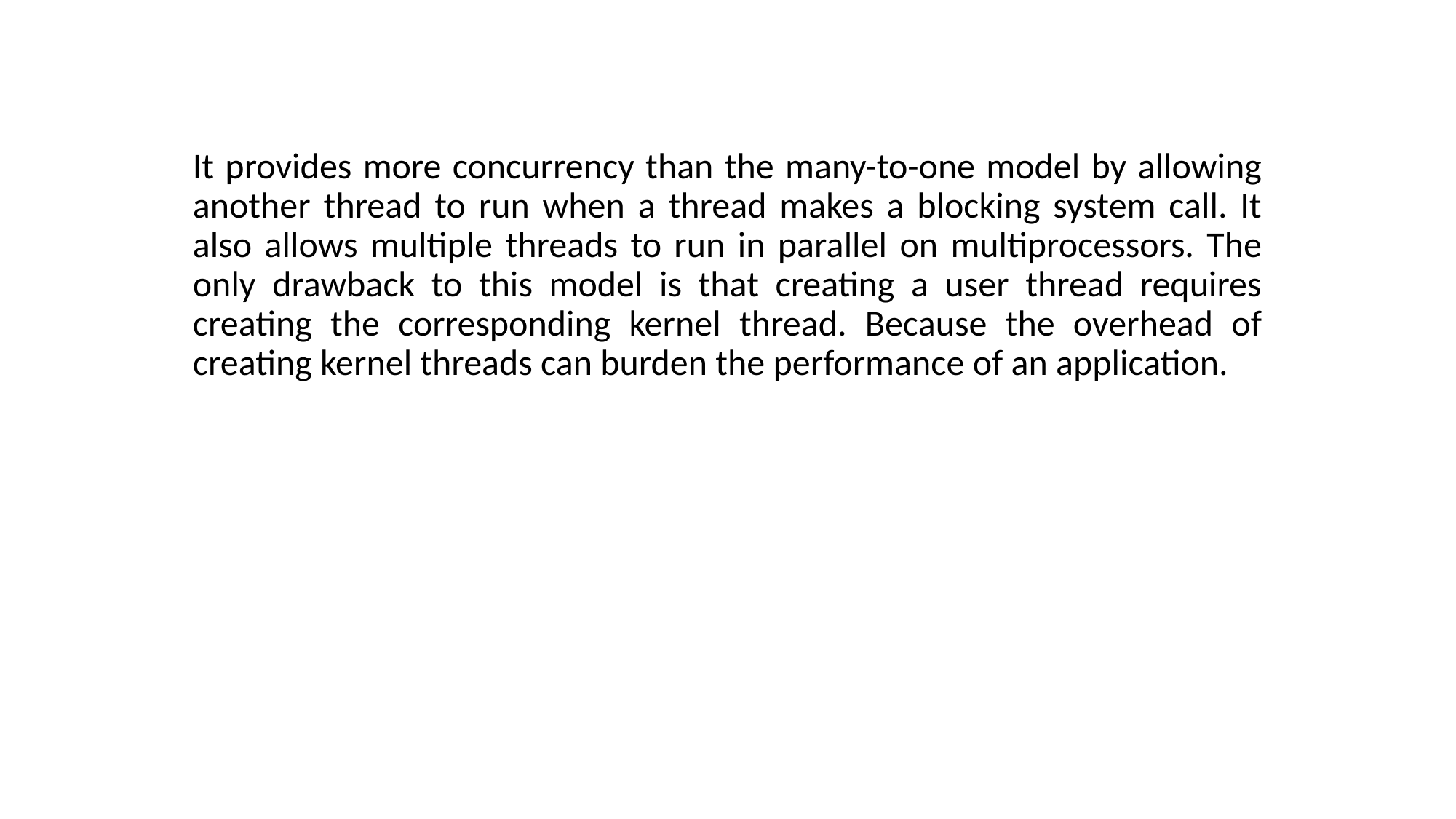

It provides more concurrency than the many-to-one model by allowing another thread to run when a thread makes a blocking system call. It also allows multiple threads to run in parallel on multiprocessors. The only drawback to this model is that creating a user thread requires creating the corresponding kernel thread. Because the overhead of creating kernel threads can burden the performance of an application.